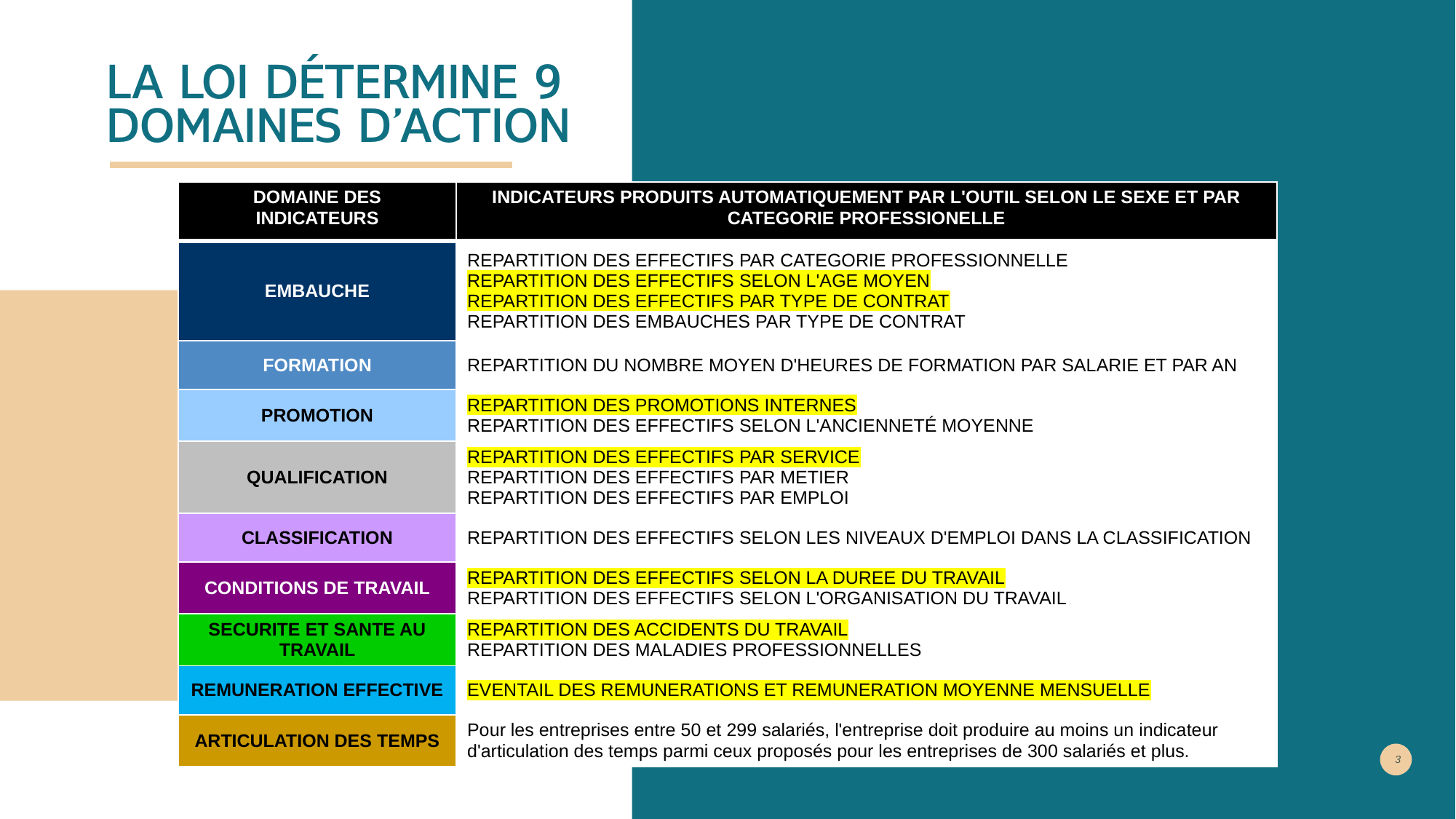

# LA LOI DÉTERMINE 9 DOMAINES D’ACTION

| DOMAINE DES INDICATEURS | INDICATEURS PRODUITS AUTOMATIQUEMENT PAR L'OUTIL SELON LE SEXE ET PAR CATEGORIE PROFESSIONELLE |
| --- | --- |
| EMBAUCHE | REPARTITION DES EFFECTIFS PAR CATEGORIE PROFESSIONNELLE REPARTITION DES EFFECTIFS SELON L'AGE MOYEN REPARTITION DES EFFECTIFS PAR TYPE DE CONTRAT REPARTITION DES EMBAUCHES PAR TYPE DE CONTRAT |
| FORMATION | REPARTITION DU NOMBRE MOYEN D'HEURES DE FORMATION PAR SALARIE ET PAR AN |
| PROMOTION | REPARTITION DES PROMOTIONS INTERNES REPARTITION DES EFFECTIFS SELON L'ANCIENNETÉ MOYENNE |
| QUALIFICATION | REPARTITION DES EFFECTIFS PAR SERVICE REPARTITION DES EFFECTIFS PAR METIER REPARTITION DES EFFECTIFS PAR EMPLOI |
| CLASSIFICATION | REPARTITION DES EFFECTIFS SELON LES NIVEAUX D'EMPLOI DANS LA CLASSIFICATION |
| CONDITIONS DE TRAVAIL | REPARTITION DES EFFECTIFS SELON LA DUREE DU TRAVAIL REPARTITION DES EFFECTIFS SELON L'ORGANISATION DU TRAVAIL |
| SECURITE ET SANTE AU TRAVAIL | REPARTITION DES ACCIDENTS DU TRAVAIL REPARTITION DES MALADIES PROFESSIONNELLES |
| REMUNERATION EFFECTIVE | EVENTAIL DES REMUNERATIONS ET REMUNERATION MOYENNE MENSUELLE |
| ARTICULATION DES TEMPS | Pour les entreprises entre 50 et 299 salariés, l'entreprise doit produire au moins un indicateur d'articulation des temps parmi ceux proposés pour les entreprises de 300 salariés et plus. |
3